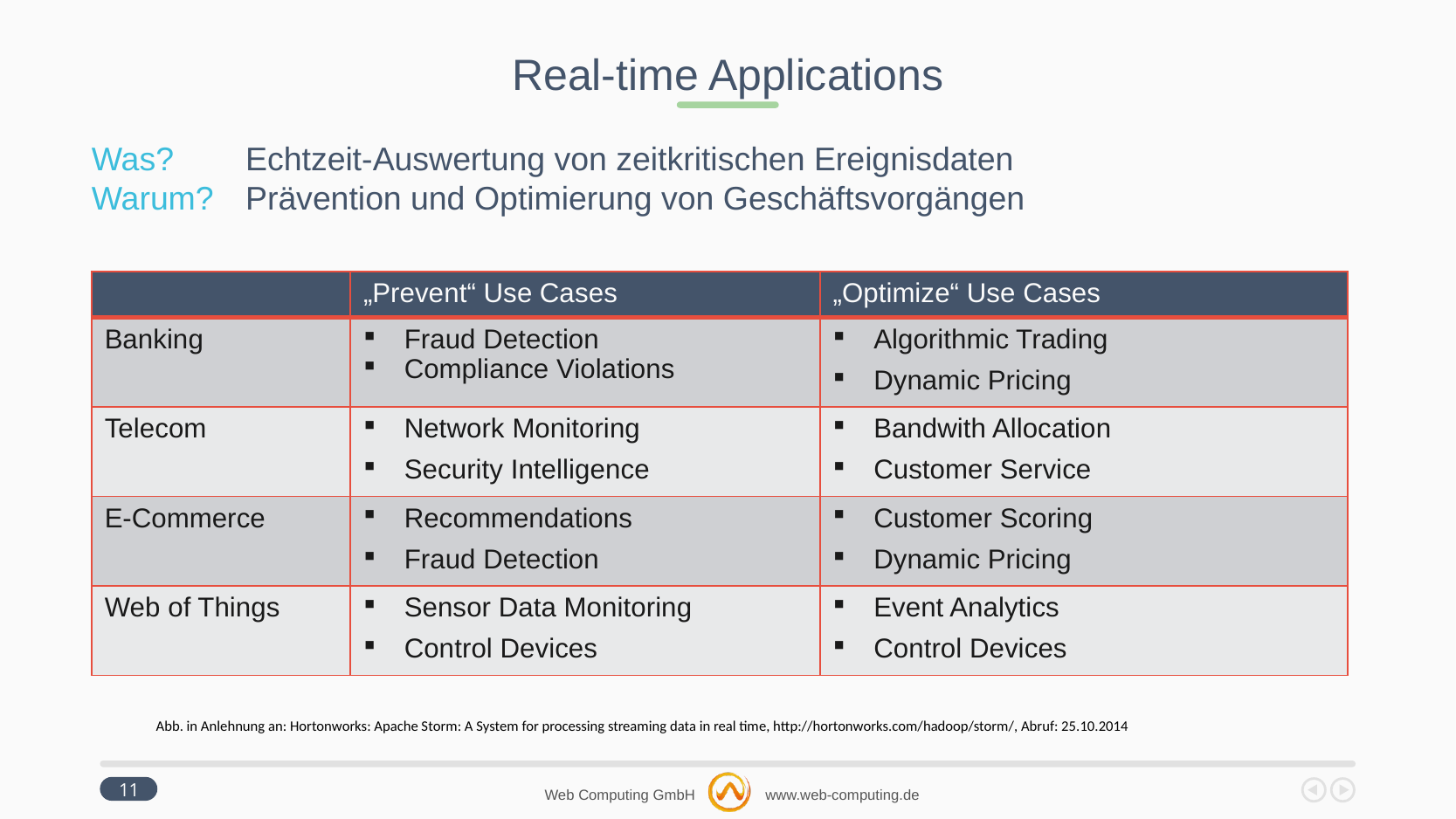

# Real-time Applications
Was?	Echtzeit-Auswertung von zeitkritischen Ereignisdaten
Warum? 	Prävention und Optimierung von Geschäftsvorgängen

|  | „Prevent“ Use Cases | „Optimize“ Use Cases |
| --- | --- | --- |
| Banking | Fraud Detection Compliance Violations | Algorithmic Trading Dynamic Pricing |
| Telecom | Network Monitoring Security Intelligence | Bandwith Allocation Customer Service |
| E-Commerce | Recommendations Fraud Detection | Customer Scoring Dynamic Pricing |
| Web of Things | Sensor Data Monitoring Control Devices | Event Analytics Control Devices |
Abb. in Anlehnung an: Hortonworks: Apache Storm: A System for processing streaming data in real time, http://hortonworks.com/hadoop/storm/, Abruf: 25.10.2014
11